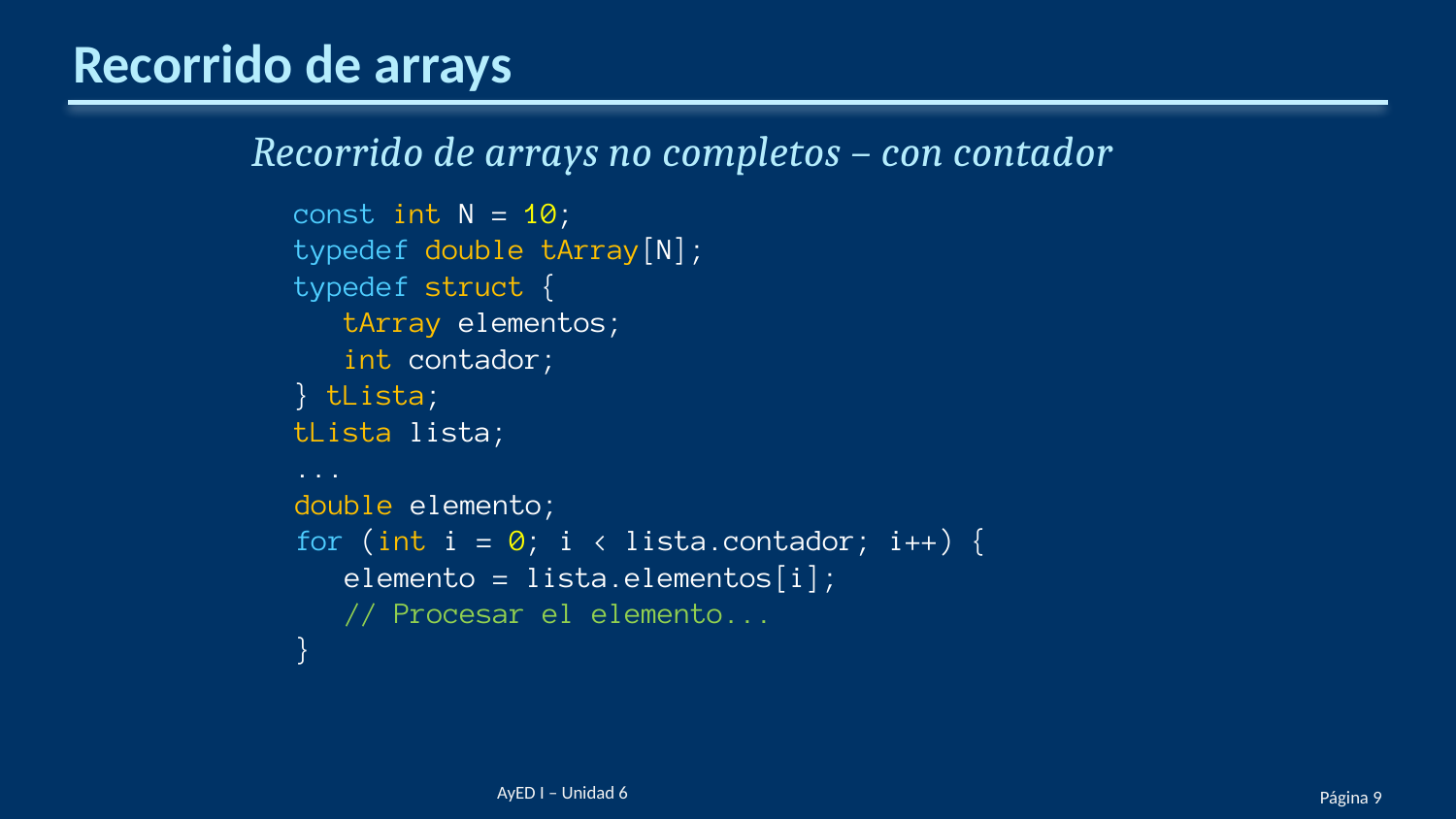

# Recorrido de arrays
Recorrido de arrays no completos – con contador
const int N = 10;
typedef double tArray[N];
typedef struct {
   tArray elementos;
   int contador;
} tLista;
tLista lista;
...
double elemento;
for (int i = 0; i < lista.contador; i++) {
   elemento = lista.elementos[i];
   // Procesar el elemento...
}

AyED I – Unidad 6
Página 9